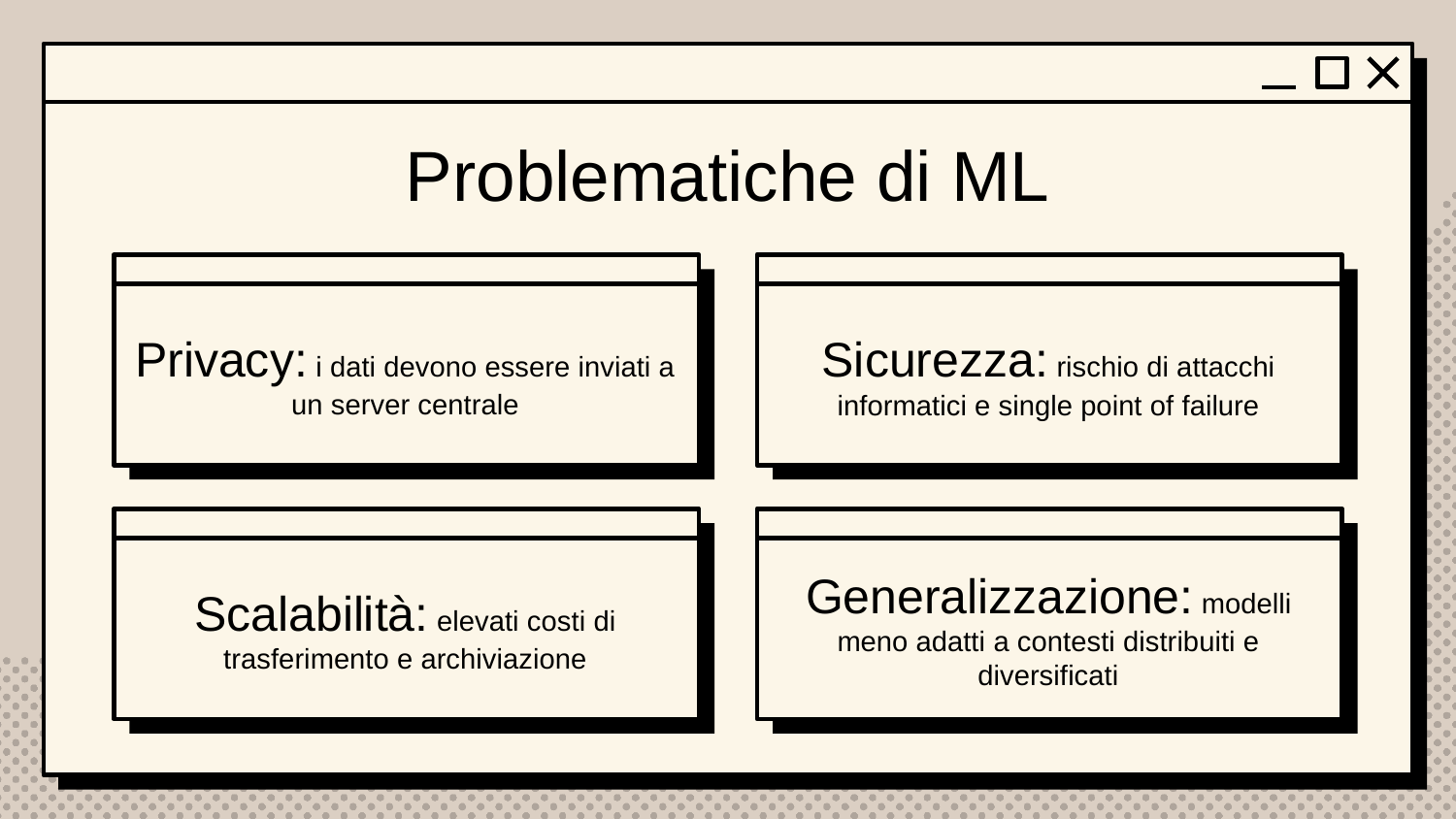

# Problematiche di ML

Privacy: i dati devono essere inviati a un server centrale
Sicurezza: rischio di attacchi informatici e single point of failure

Scalabilità: elevati costi di trasferimento e archiviazione
Generalizzazione: modelli meno adatti a contesti distribuiti e diversificati